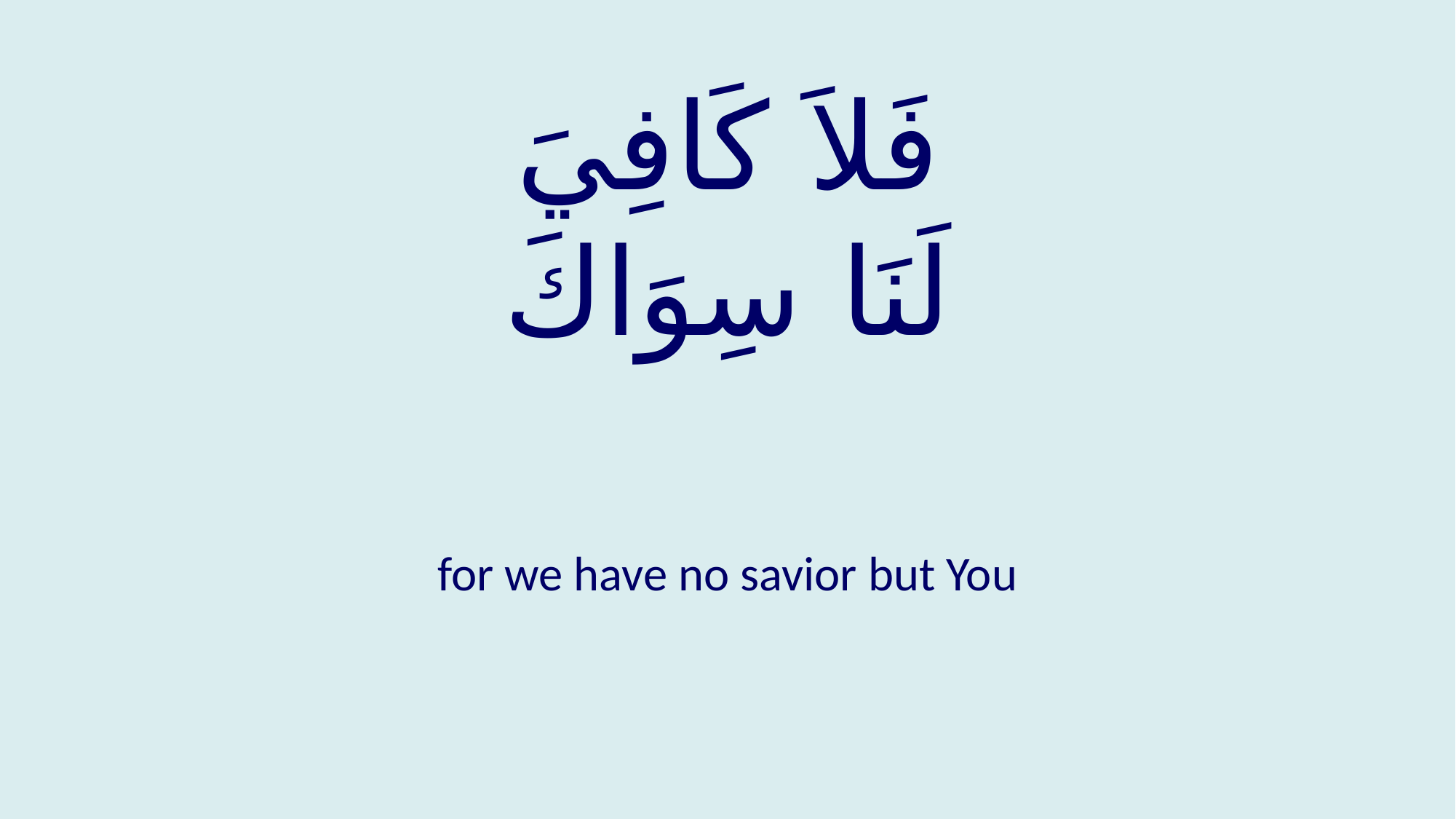

# فَلاَ كَافِيَ لَنَا سِوَاكَ
for we have no savior but You